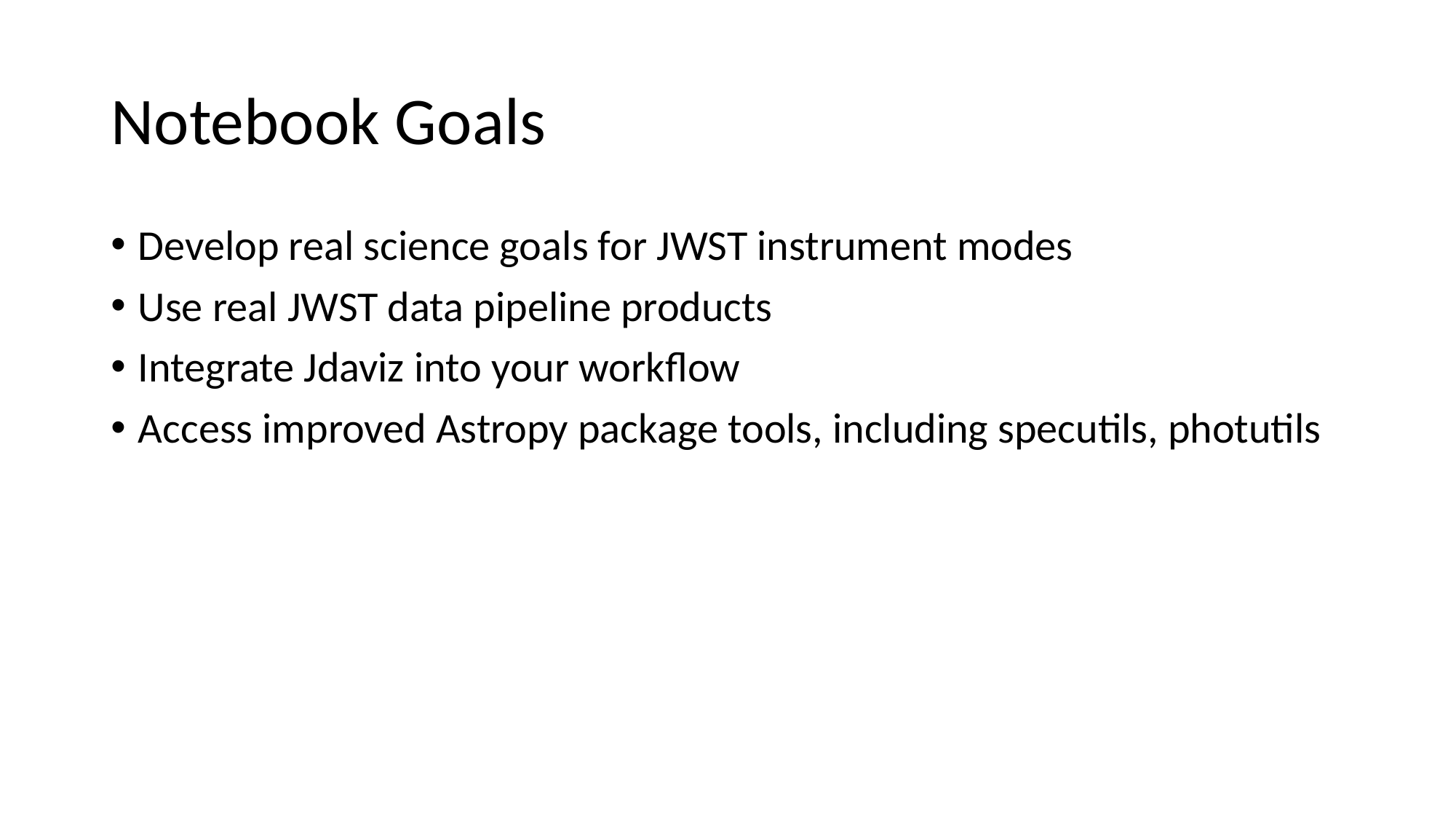

# Notebook Goals
Develop real science goals for JWST instrument modes
Use real JWST data pipeline products
Integrate Jdaviz into your workflow
Access improved Astropy package tools, including specutils, photutils